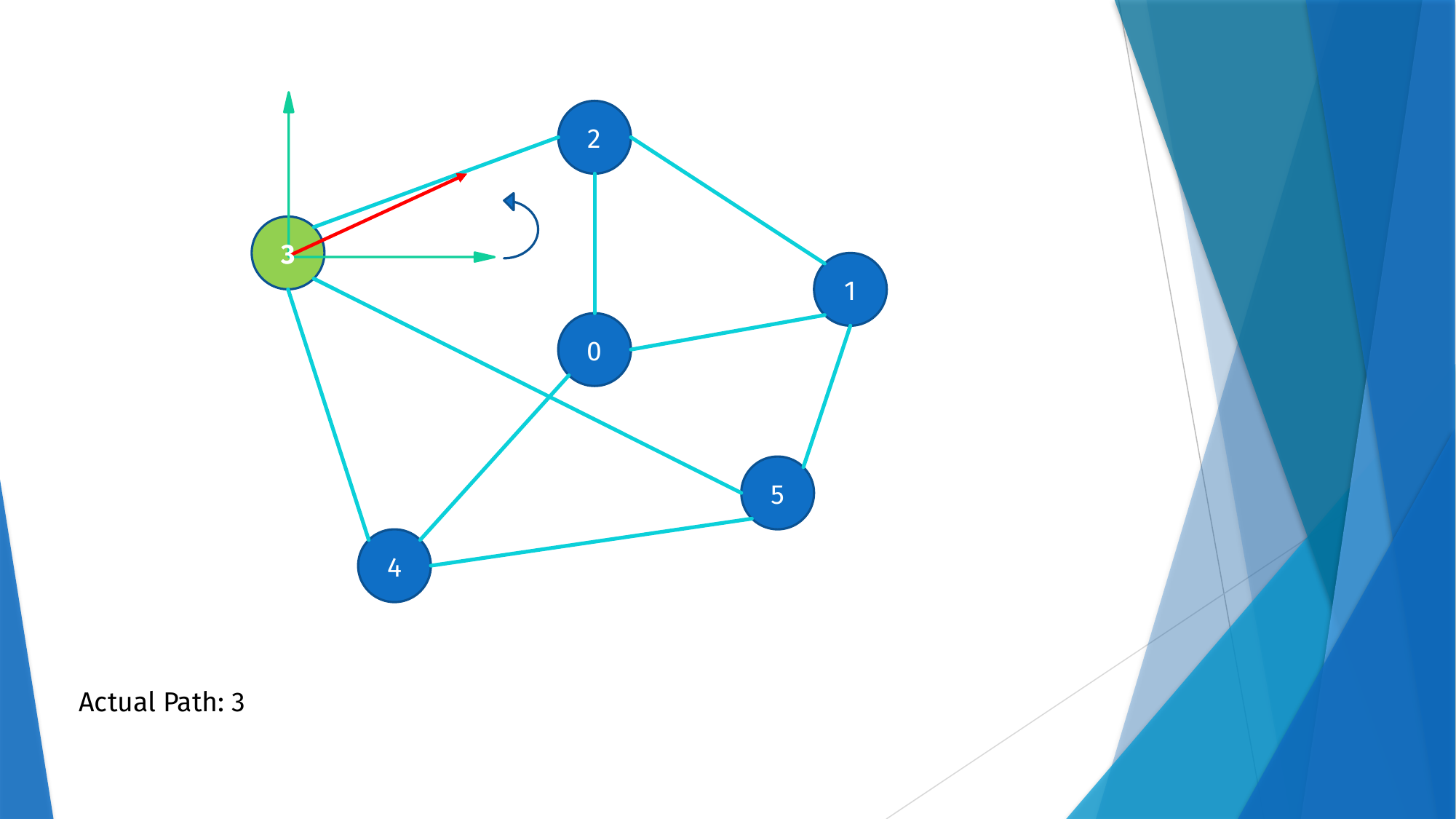

2

3
3
1
0
5
4
Actual Path: 3